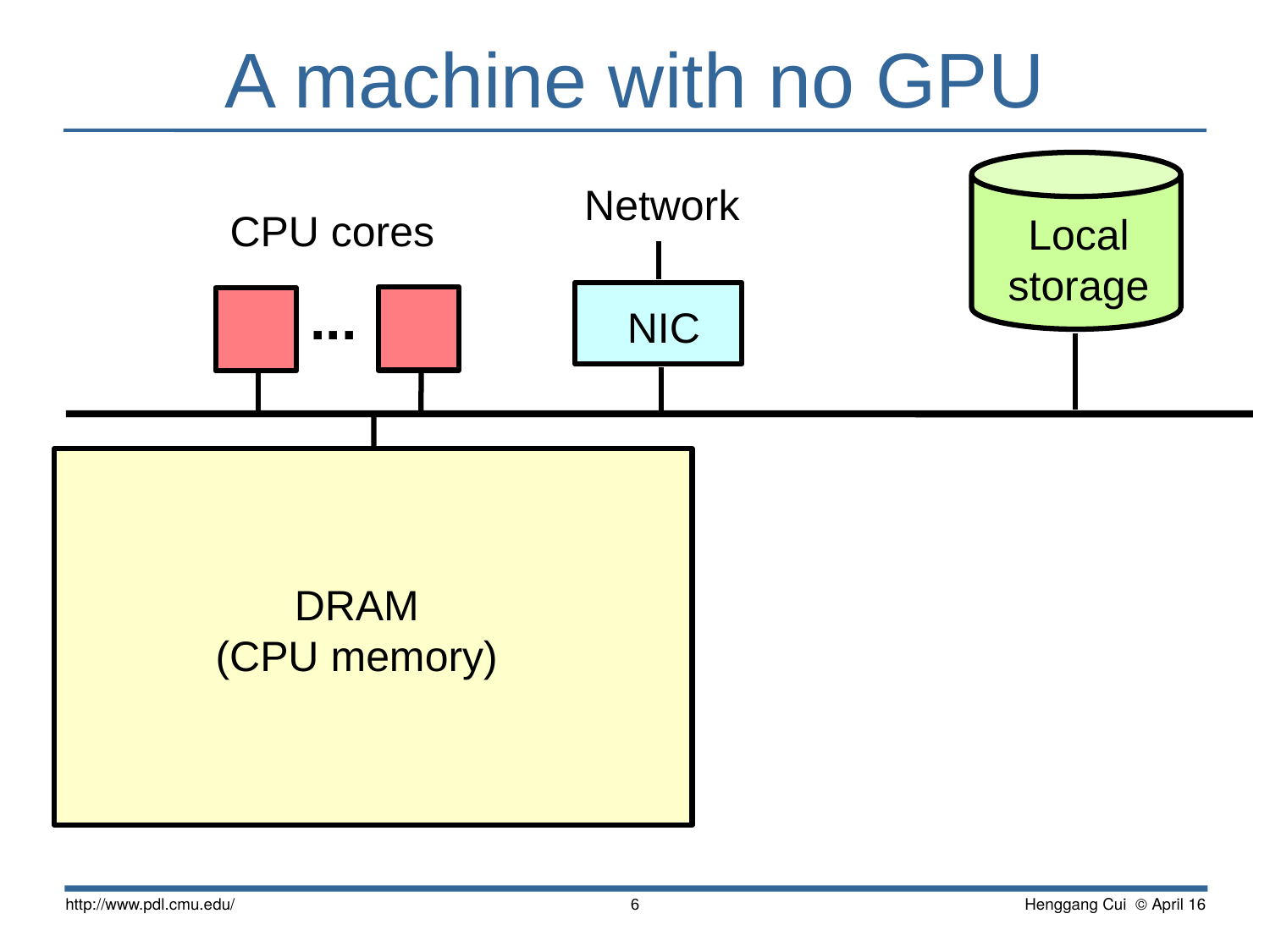

# A machine with no GPU

Local
storage
Network

NIC
CPU cores
...

DRAM
(CPU memory)
http://www.pdl.cmu.edu/
   Henggang Cui  © April 16
6